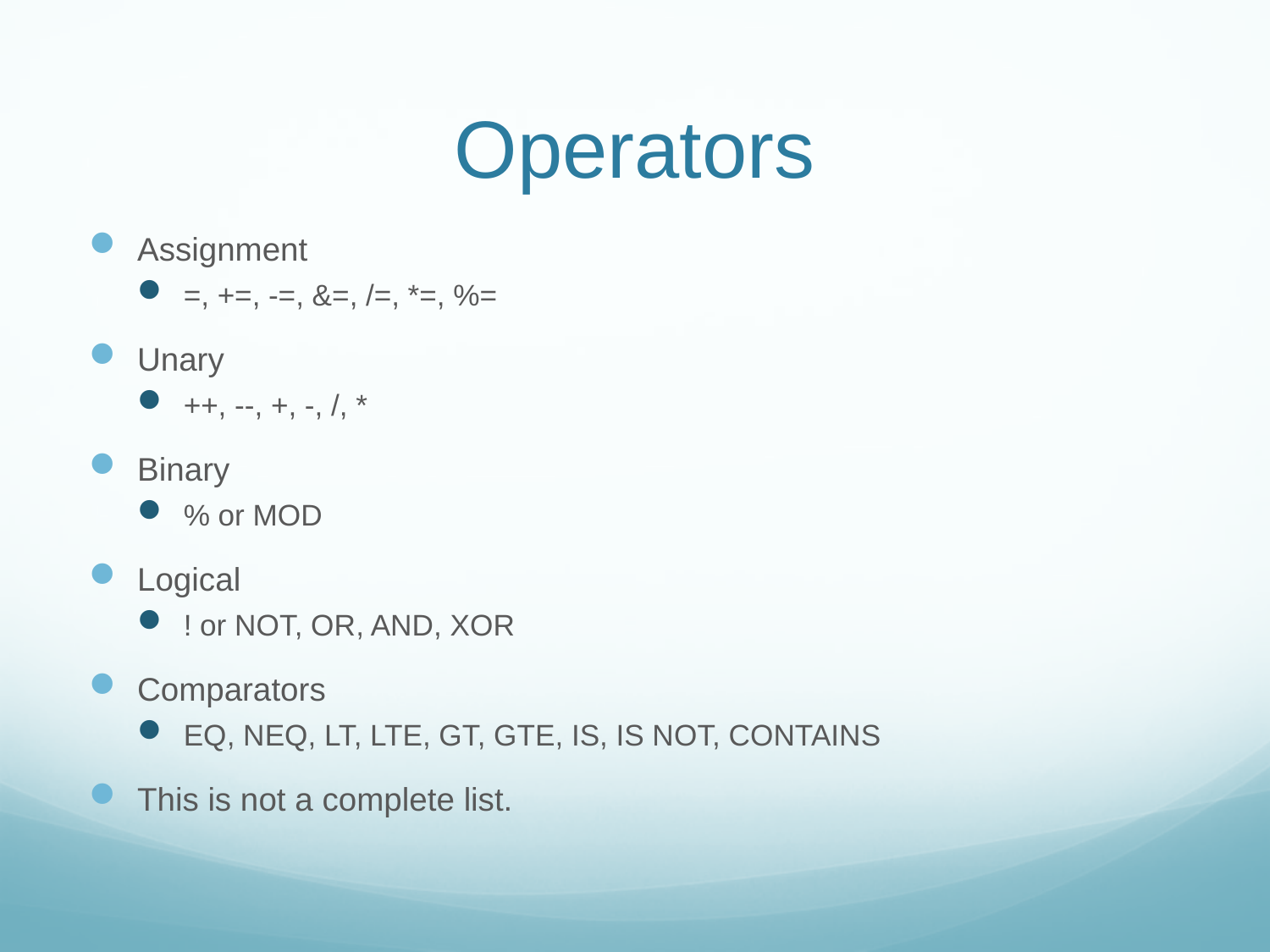

# Operators
Assignment
=, +=, -=, &=, /=, *=, %=
Unary
++, --, +, -, /, *
Binary
% or MOD
Logical
! or NOT, OR, AND, XOR
Comparators
EQ, NEQ, LT, LTE, GT, GTE, IS, IS NOT, CONTAINS
This is not a complete list.